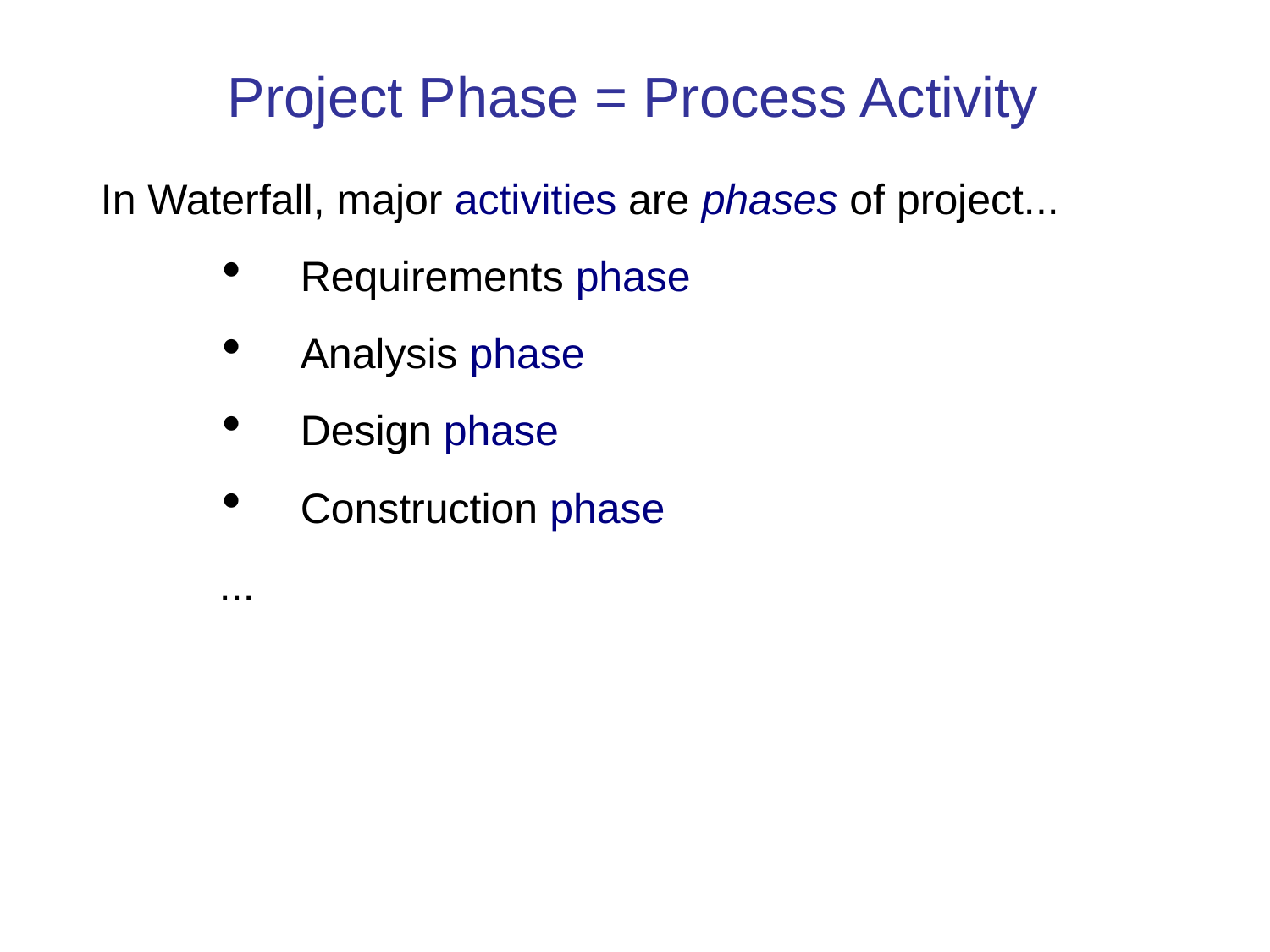

Project Phase = Process Activity
In Waterfall, major activities are phases of project...
Requirements phase
Analysis phase
Design phase
Construction phase
          ...